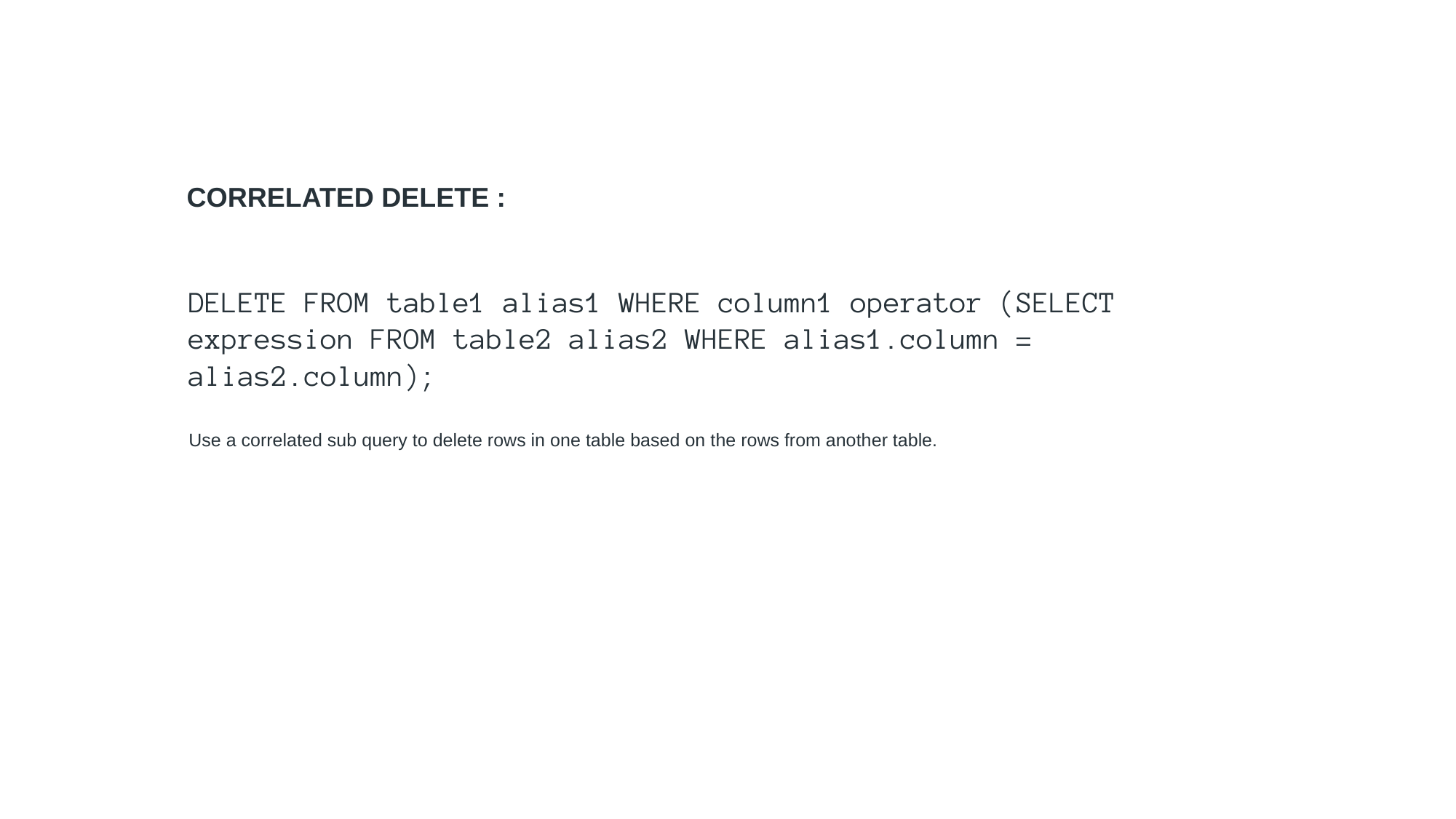

CORRELATED DELETE :

DELETE FROM table1 alias1 WHERE column1 operator (SELECT expression FROM table2 alias2 WHERE alias1.column = alias2.column);

Use a correlated sub query to delete rows in one table based on the rows from another table.